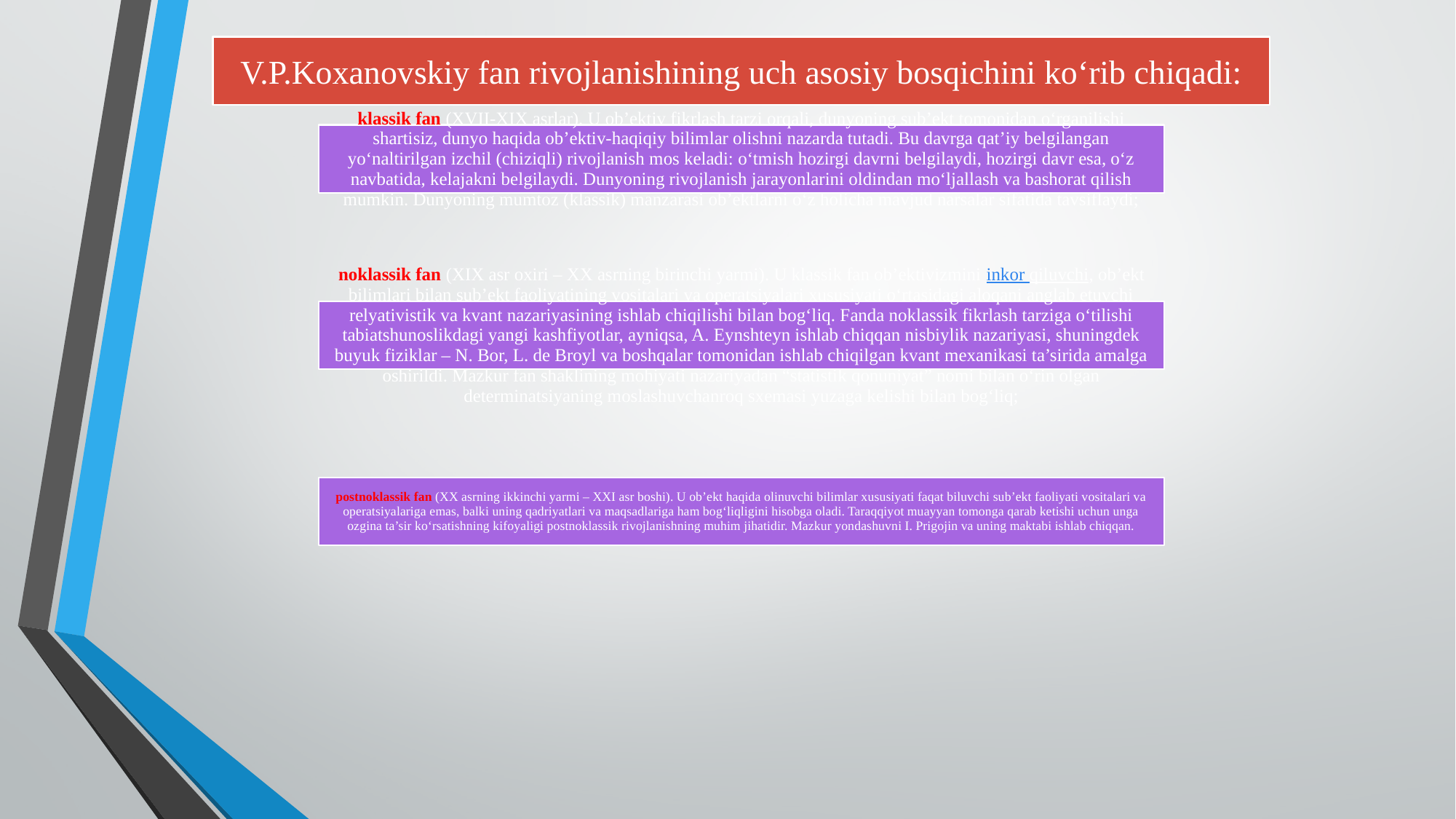

V.P.Koxanovskiy fan rivojlanishining uch asosiy bosqichini ko‘rib chiqadi:
klassik fan (XVII-XIX asrlar). U ob’ektiv fikrlash tarzi orqali, dunyoning sub’ekt tomonidan o‘rganilishi shartisiz, dunyo haqida ob’ektiv-haqiqiy bilimlar olishni nazarda tutadi. Bu davrga qat’iy belgilangan yo‘naltirilgan izchil (chiziqli) rivojlanish mos keladi: o‘tmish hozirgi davrni belgilaydi, hozirgi davr esa, o‘z navbatida, kelajakni belgilaydi. Dunyoning rivojlanish jarayonlarini oldindan mo‘ljallash va bashorat qilish mumkin. Dunyoning mumtoz (klassik) manzarasi ob’ektlarni o‘z holicha mavjud narsalar sifatida tavsiflaydi;
noklassik fan (XIX asr oxiri – XX asrning birinchi yarmi). U klassik fan ob’ektivizmini inkor qiluvchi, ob’ekt bilimlari bilan sub’ekt faoliyatining vositalari va operatsiyalari xususiyati o‘rtasidagi aloqani anglab etuvchi relyativistik va kvant nazariyasining ishlab chiqilishi bilan bog‘liq. Fanda noklassik fikrlash tarziga o‘tilishi tabiatshunoslikdagi yangi kashfiyotlar, ayniqsa, A. Eynshteyn ishlab chiqqan nisbiylik nazariyasi, shuningdek buyuk fiziklar – N. Bor, L. de Broyl va boshqalar tomonidan ishlab chiqilgan kvant mexanikasi ta’sirida amalga oshirildi. Mazkur fan shaklining mohiyati nazariyadan “statistik qonuniyat” nomi bilan o‘rin olgan determinatsiyaning moslashuvchanroq sxemasi yuzaga kelishi bilan bog‘liq;
postnoklassik fan (XX asrning ikkinchi yarmi – XXI asr boshi). U ob’ekt haqida olinuvchi bilimlar xususiyati faqat biluvchi sub’ekt faoliyati vositalari va operatsiyalariga emas, balki uning qadriyatlari va maqsadlariga ham bog‘liqligini hisobga oladi. Taraqqiyot muayyan tomonga qarab ketishi uchun unga ozgina ta’sir ko‘rsatishning kifoyaligi postnoklassik rivojlanishning muhim jihatidir. Mazkur yondashuvni I. Prigojin va uning maktabi ishlab chiqqan.